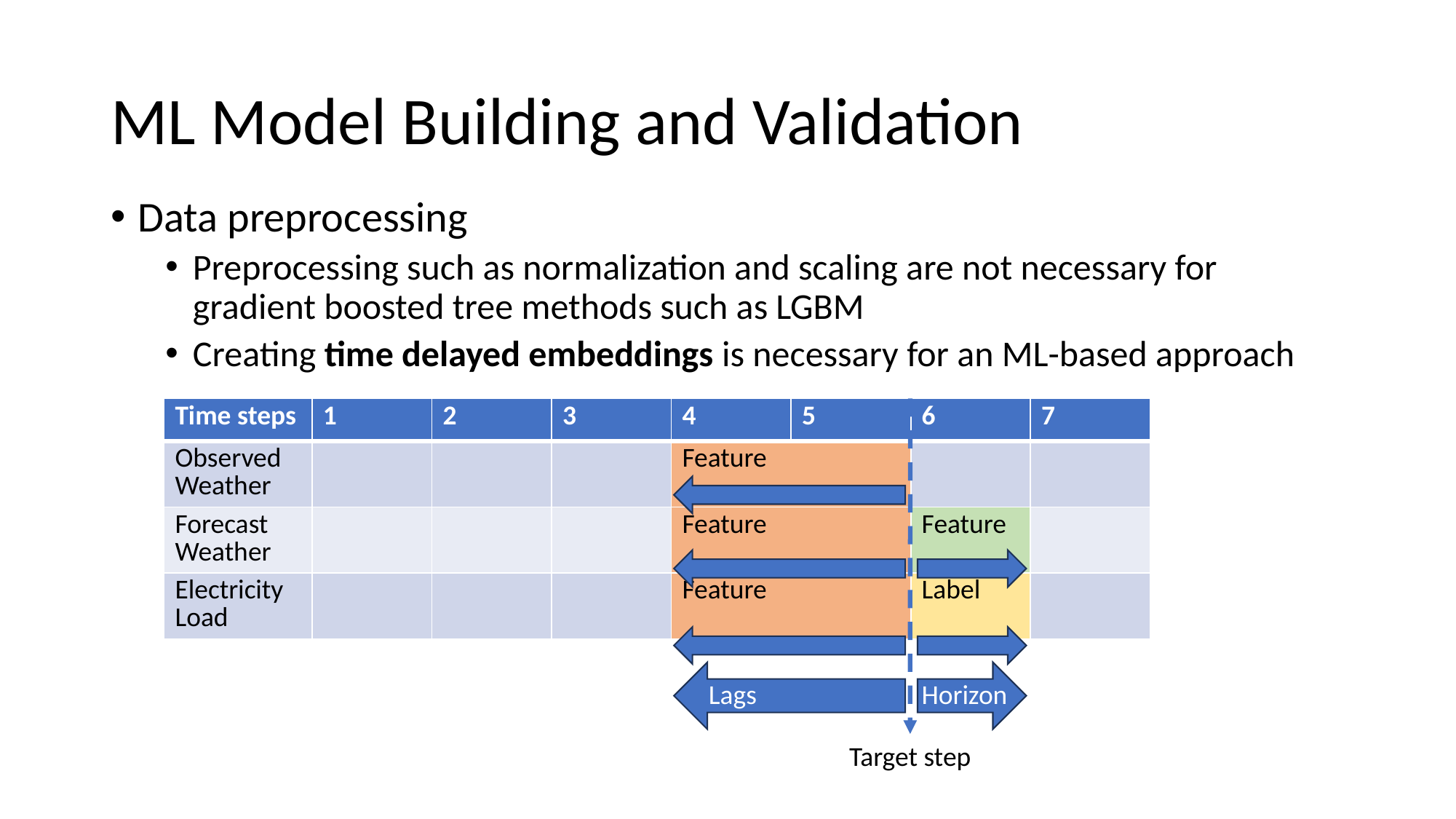

# ML Model Building and Validation
Data preprocessing
Preprocessing such as normalization and scaling are not necessary for gradient boosted tree methods such as LGBM
Creating time delayed embeddings is necessary for an ML-based approach

| Time steps | 1 | 2 | 3 | 4 | 5 | 6 | 7 |
| --- | --- | --- | --- | --- | --- | --- | --- |
| Observed Weather |  |  |  | Feature |  |  |  |
| Forecast Weather |  |  |  | Feature |  | Feature |  |
| Electricity Load |  |  |  | Feature |  | Label |  |

Lags
Horizon
Target step